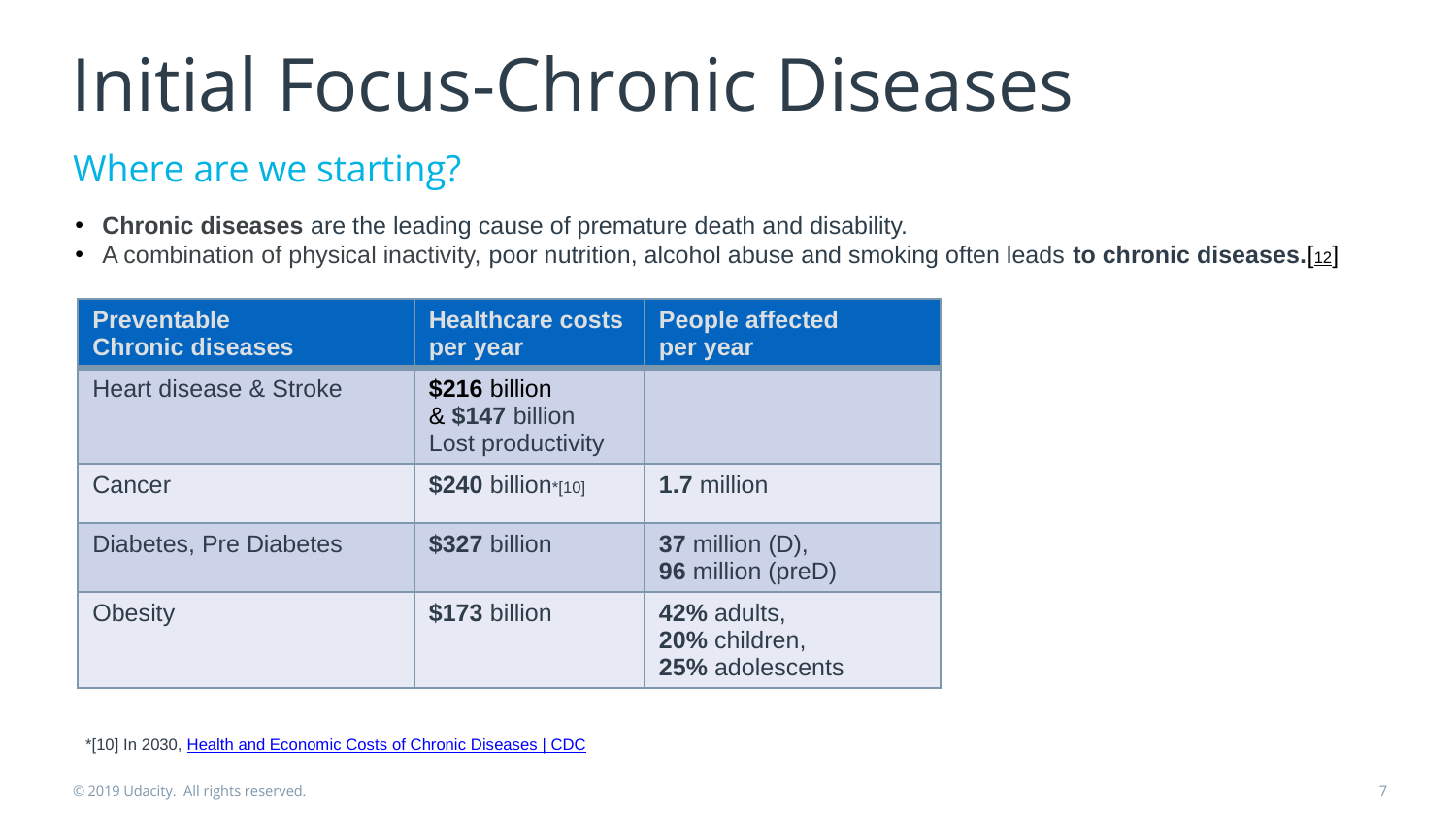

# Initial Focus-Chronic Diseases
Where are we starting?
Chronic diseases are the leading cause of premature death and disability.
A combination of physical inactivity, poor nutrition, alcohol abuse and smoking often leads to chronic diseases.[12]

| Preventable Chronic diseases | Healthcare costs per year | People affected per year |
| --- | --- | --- |
| Heart disease & Stroke | $216 billion & $147 billion Lost productivity |  |
| Cancer | $240 billion\*[10] | 1.7 million |
| Diabetes, Pre Diabetes | $327 billion | 37 million (D), 96 million (preD) |
| Obesity | $173 billion | 42% adults, 20% children, 25% adolescents |
*[10] In 2030, Health and Economic Costs of Chronic Diseases | CDC
© 2019 Udacity.  All rights reserved.
7